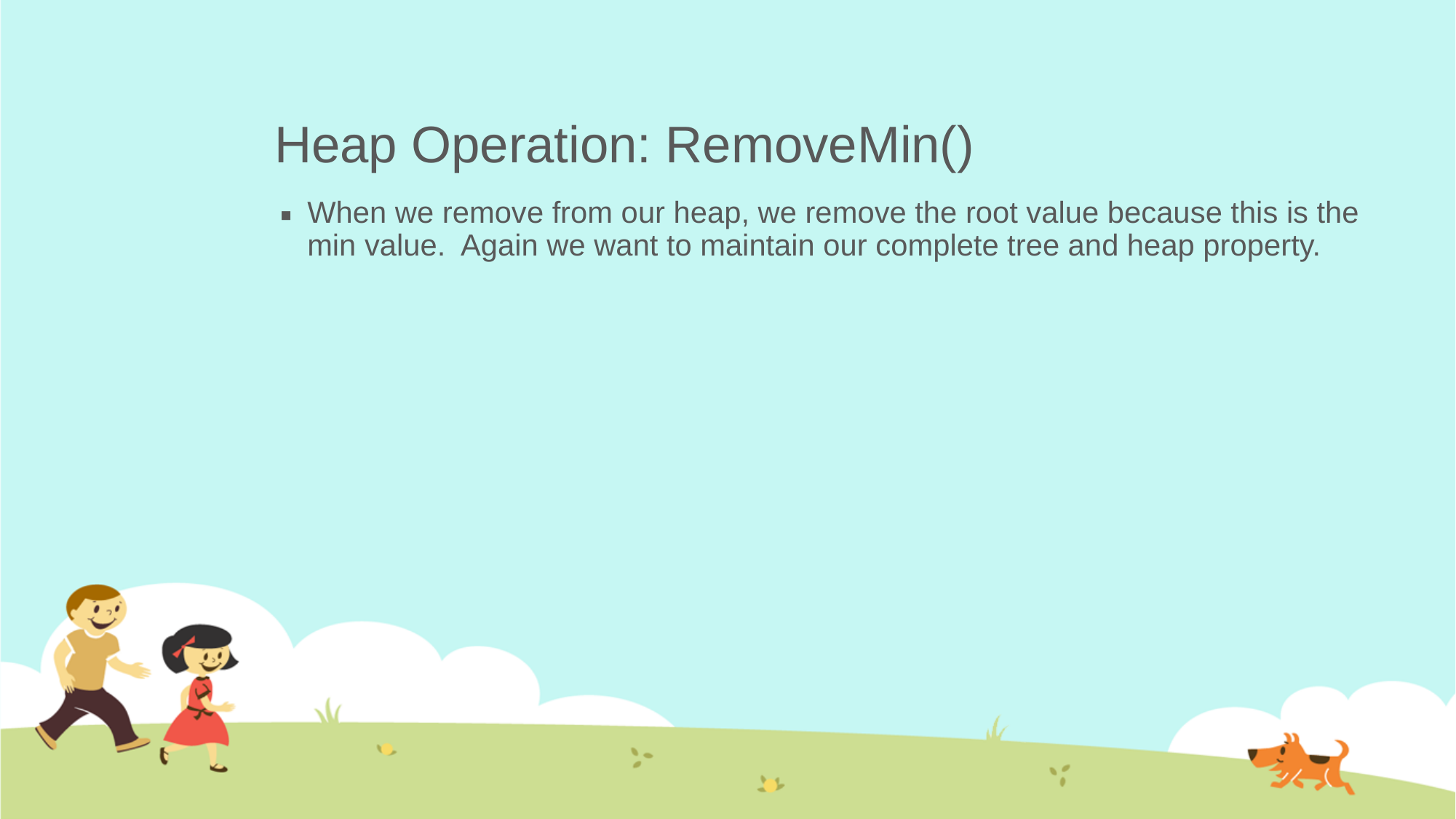

# Heap Operation: RemoveMin()
When we remove from our heap, we remove the root value because this is the min value.  Again we want to maintain our complete tree and heap property.